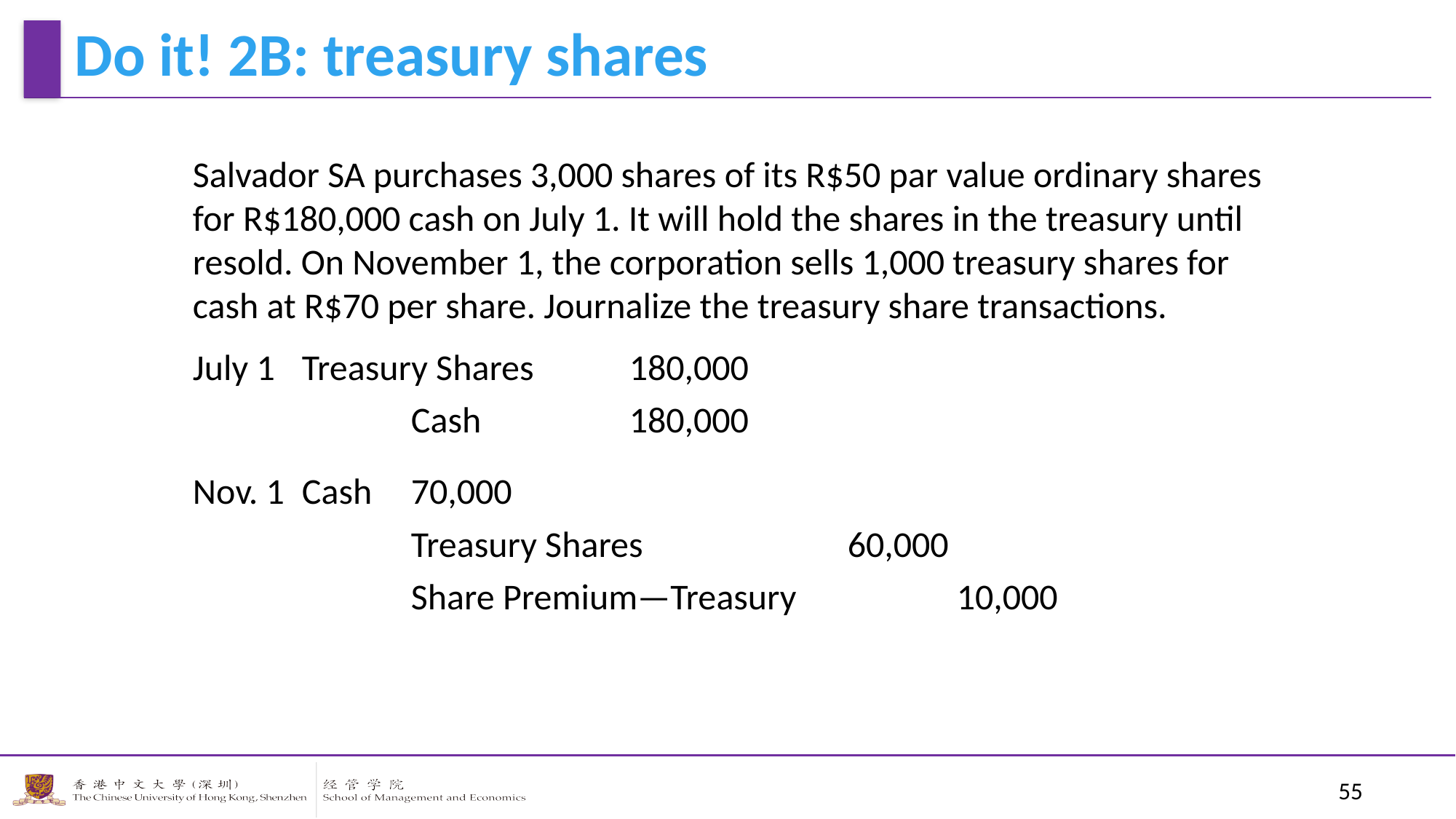

# Do it! 2B: treasury shares
Salvador SA purchases 3,000 shares of its R$50 par value ordinary shares for R$180,000 cash on July 1. It will hold the shares in the treasury until resold. On November 1, the corporation sells 1,000 treasury shares for cash at R$70 per share. Journalize the treasury share transactions.
July 1	Treasury Shares	180,000
		Cash		180,000
Nov. 1	Cash	70,000
		Treasury Shares		60,000
		Share Premium—Treasury		10,000
55